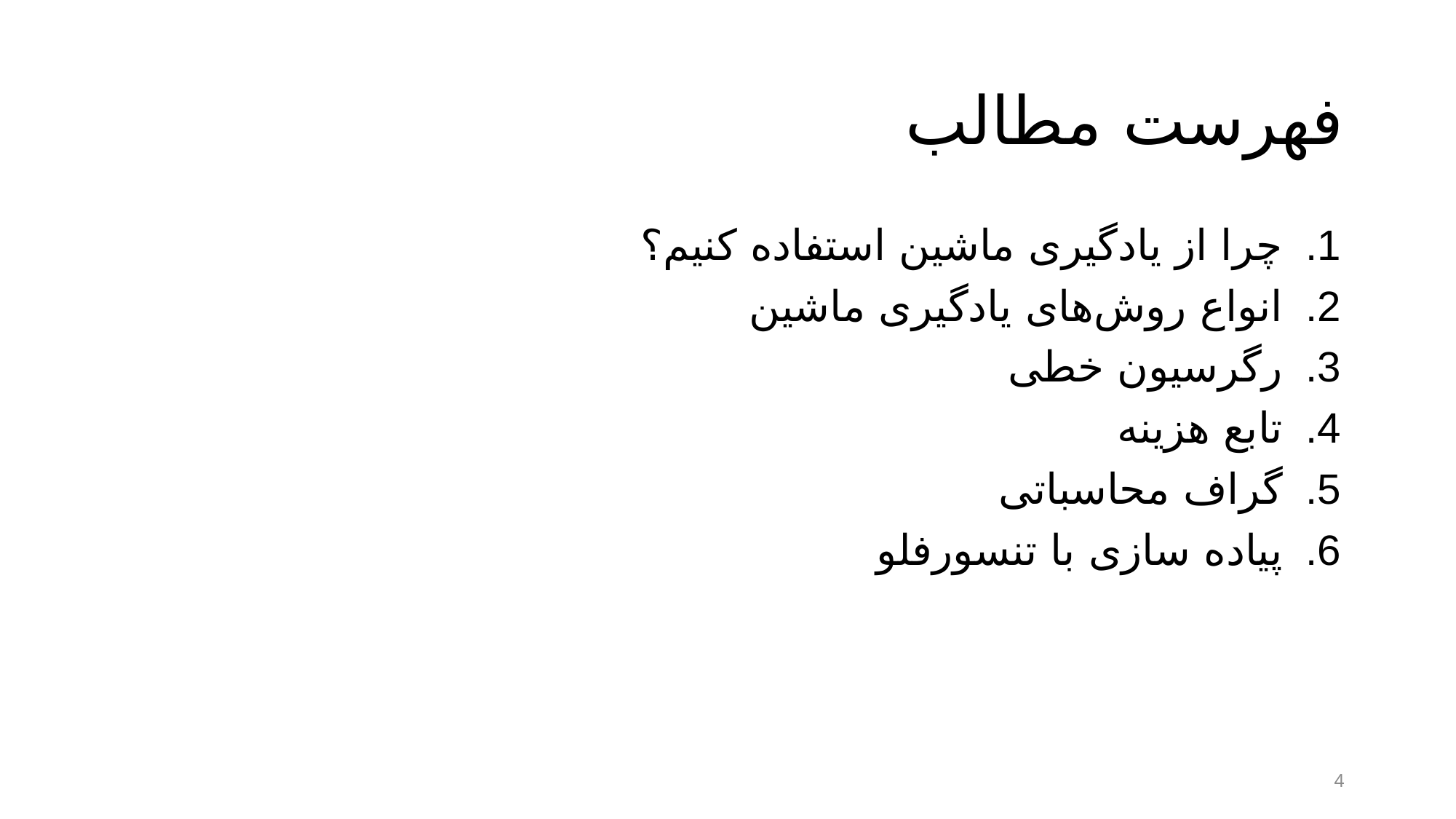

# فهرست مطالب
چرا از یادگیری ماشین استفاده کنیم؟
انواع روش‌های یادگیری ماشین
رگرسیون خطی
تابع هزینه
گراف محاسباتی
پیاده سازی با تنسورفلو

4